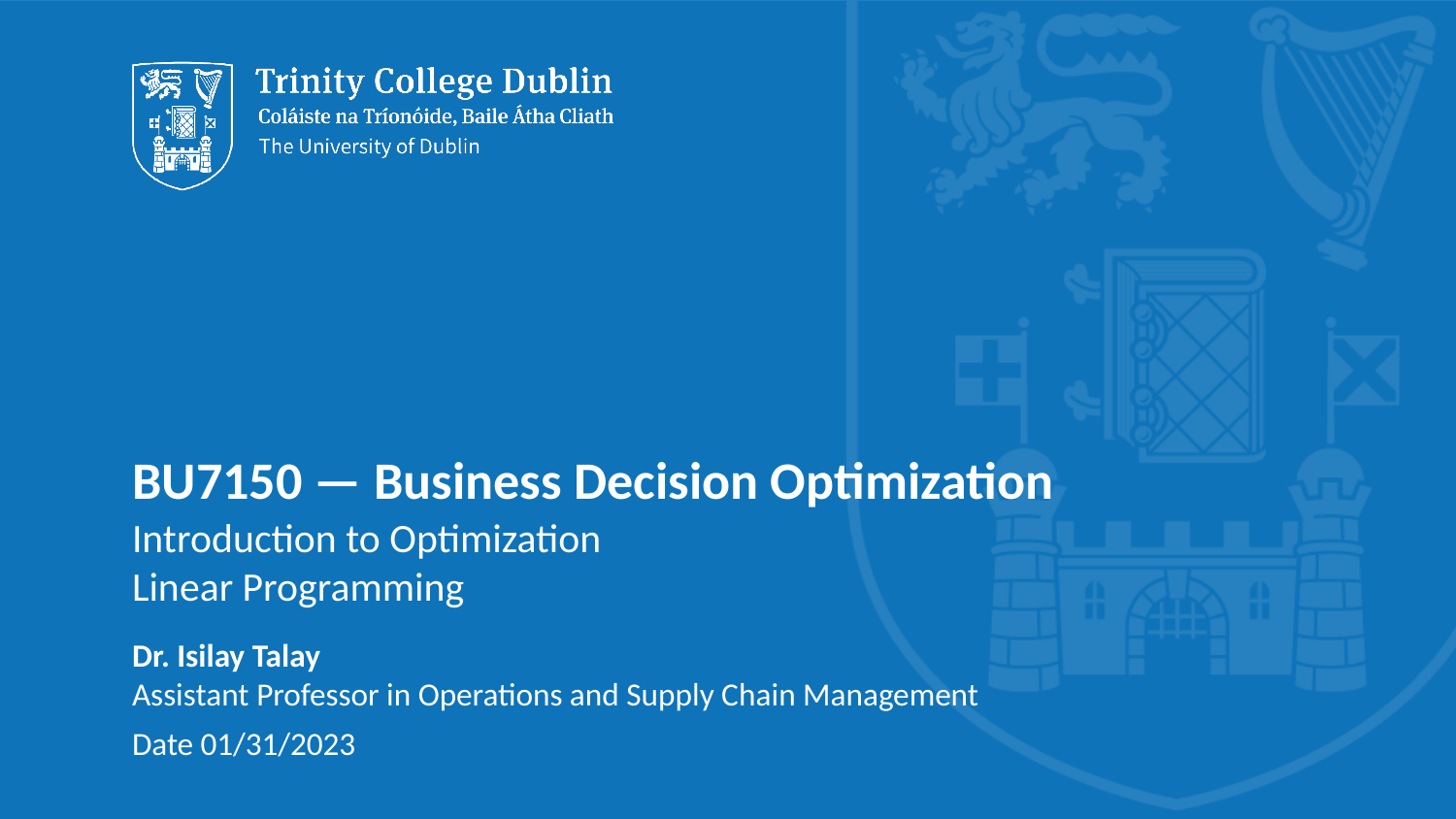

# BU7150 — Business Decision Optimization
Introduction to Optimization
Linear Programming

Dr. Isilay Talay
Assistant Professor in Operations and Supply Chain Management
Date 01/31/2023